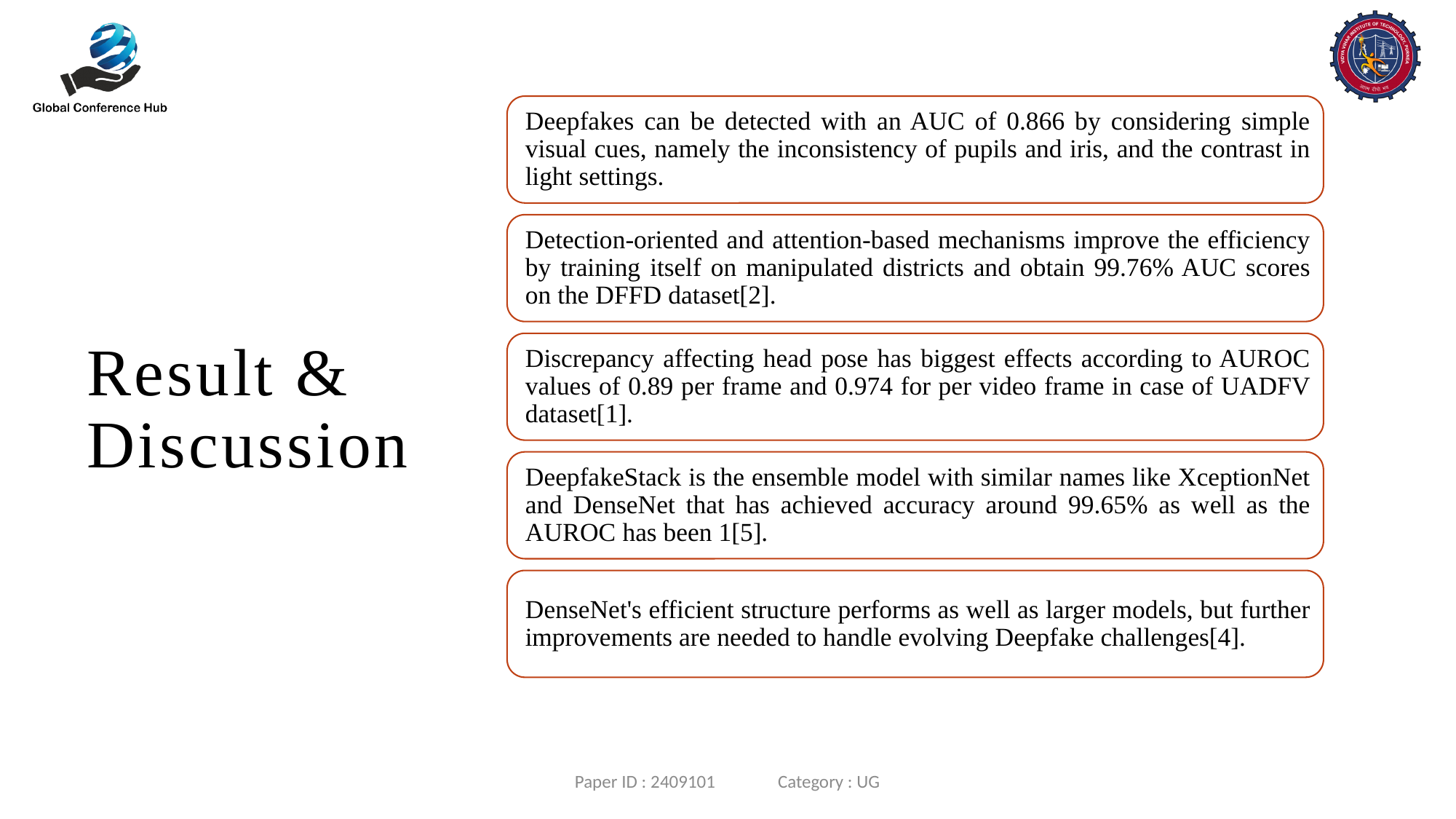

# Result & Discussion
Deepfakes can be detected with an AUC of 0.866 by considering simple visual cues, namely the inconsistency of pupils and iris, and the contrast in light settings.
Detection-oriented and attention-based mechanisms improve the efficiency by training itself on manipulated districts and obtain 99.76% AUC scores on the DFFD dataset[2].
Discrepancy affecting head pose has biggest effects according to AUROC values of 0.89 per frame and 0.974 for per video frame in case of UADFV dataset[1].
DeepfakeStack is the ensemble model with similar names like XceptionNet and DenseNet that has achieved accuracy around 99.65% as well as the AUROC has been 1[5].
DenseNet's efficient structure performs as well as larger models, but further improvements are needed to handle evolving Deepfake challenges[4].
Paper ID : 2409101               Category : UG